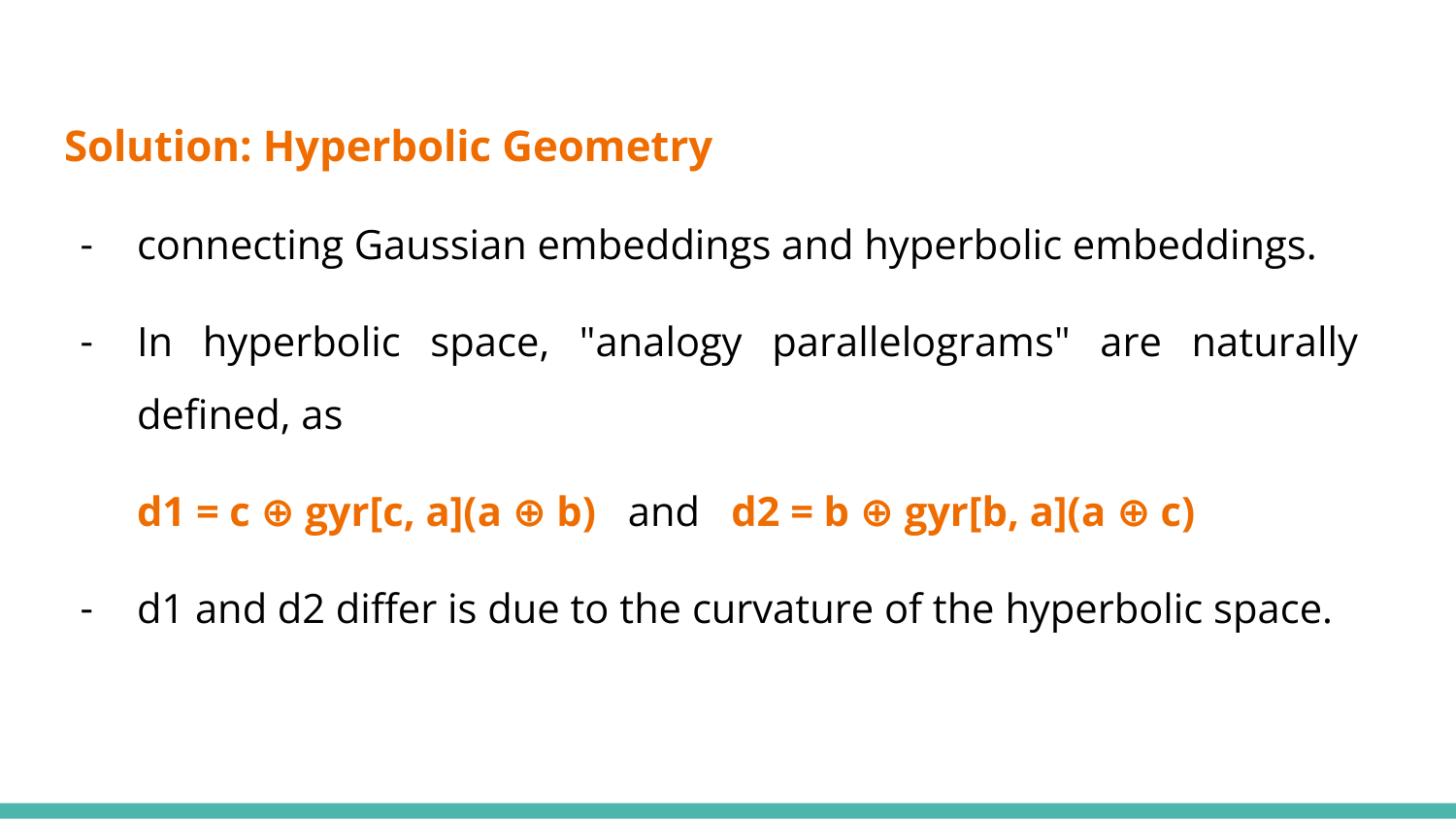

Solution: Hyperbolic Geometry
connecting Gaussian embeddings and hyperbolic embeddings.
In hyperbolic space, "analogy parallelograms" are naturally defined, as
d1 = c ⊕ gyr[c, a](a ⊕ b)   and   d2 = b ⊕ gyr[b, a](a ⊕ c)
d1 and d2 differ is due to the curvature of the hyperbolic space.